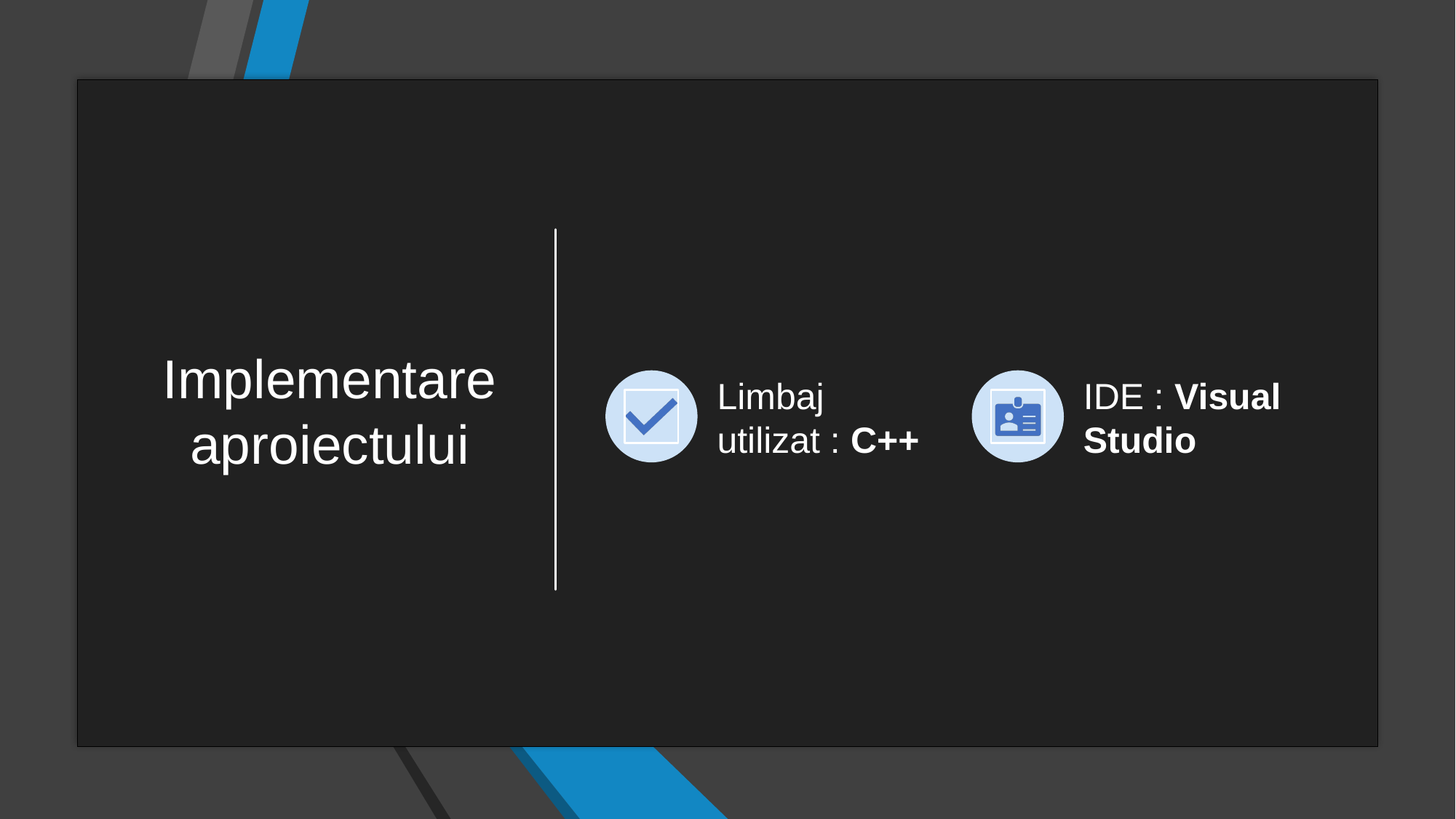

# Implementareaproiectului
Limbaj utilizat : C++
IDE : Visual Studio